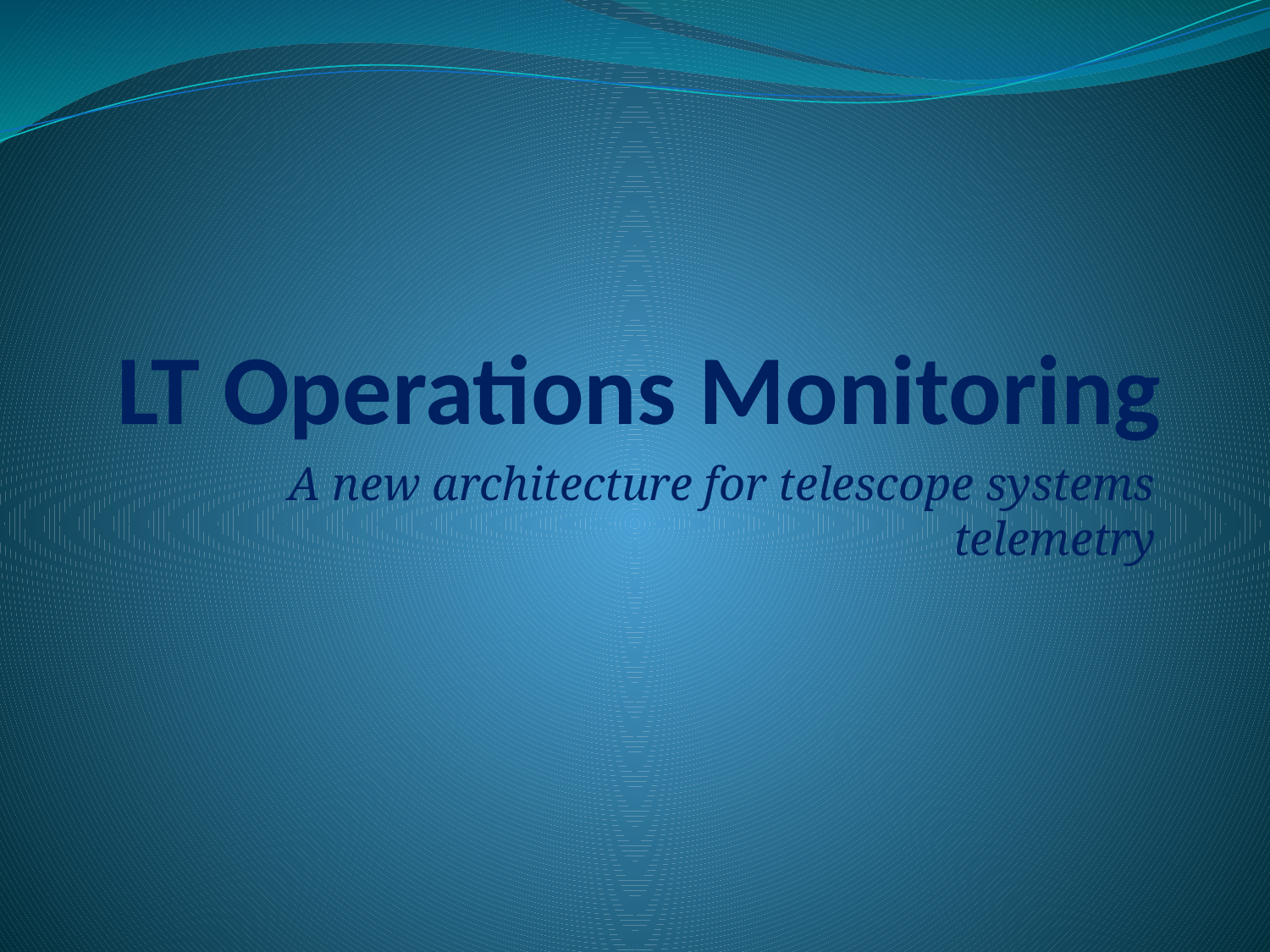

# LT Operations Monitoring
A new architecture for telescope systems telemetry